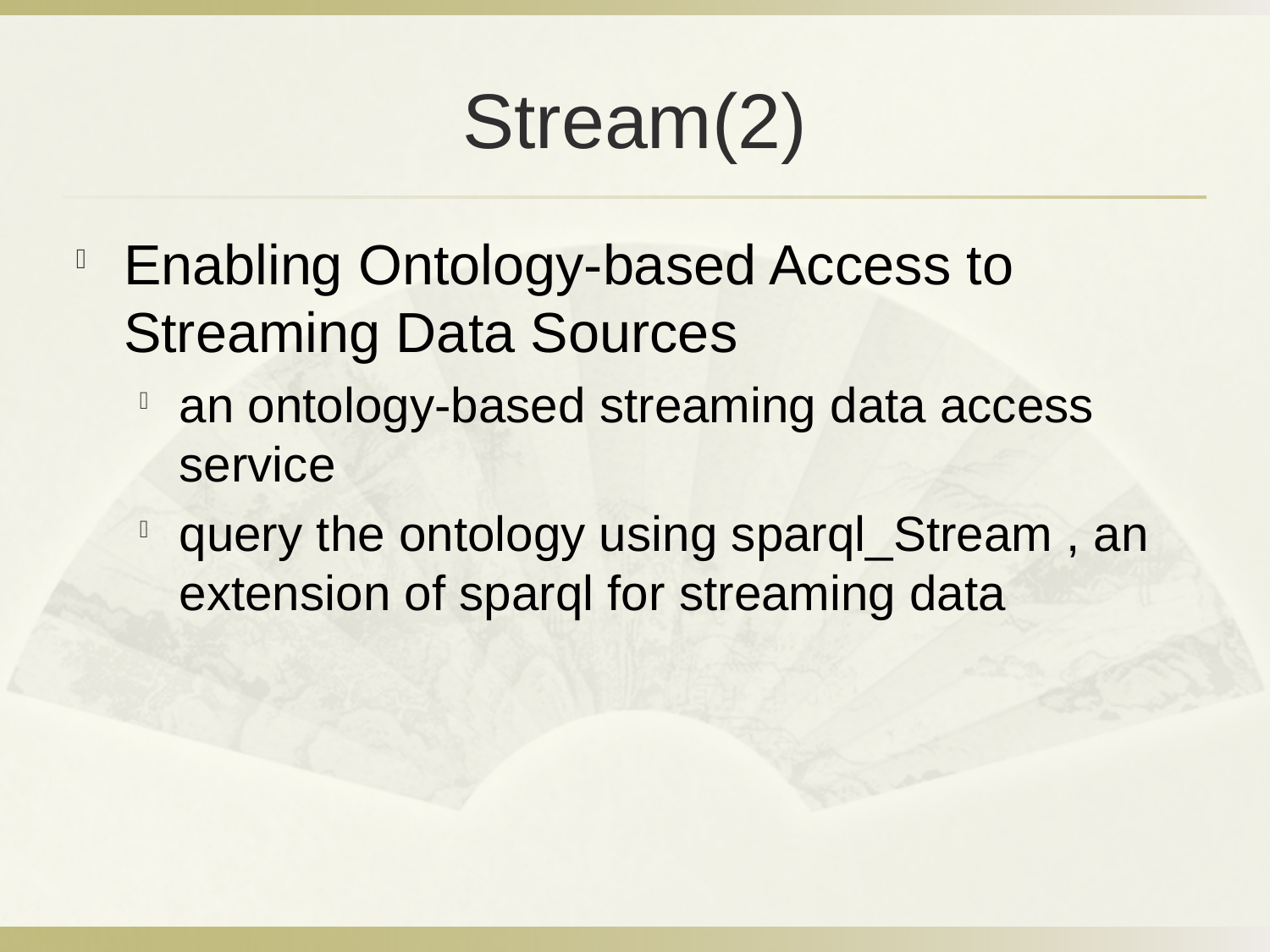

# Stream(2)
Enabling Ontology-based Access to Streaming Data Sources
an ontology-based streaming data access service
query the ontology using sparql_Stream , an extension of sparql for streaming data